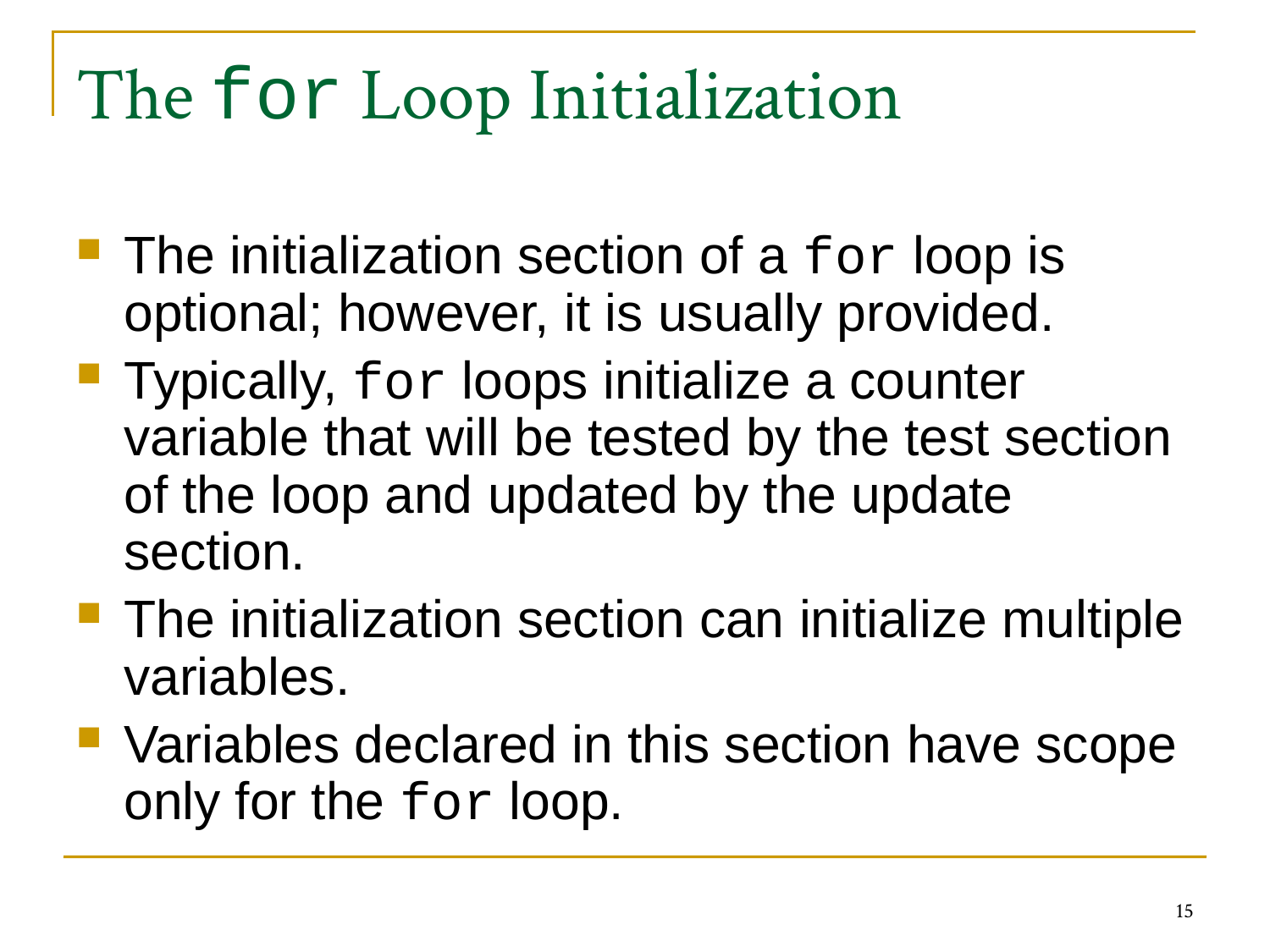

# The for Loop Initialization
The initialization section of a for loop is optional; however, it is usually provided.
Typically, for loops initialize a counter variable that will be tested by the test section of the loop and updated by the update section.
The initialization section can initialize multiple variables.
Variables declared in this section have scope only for the for loop.
15